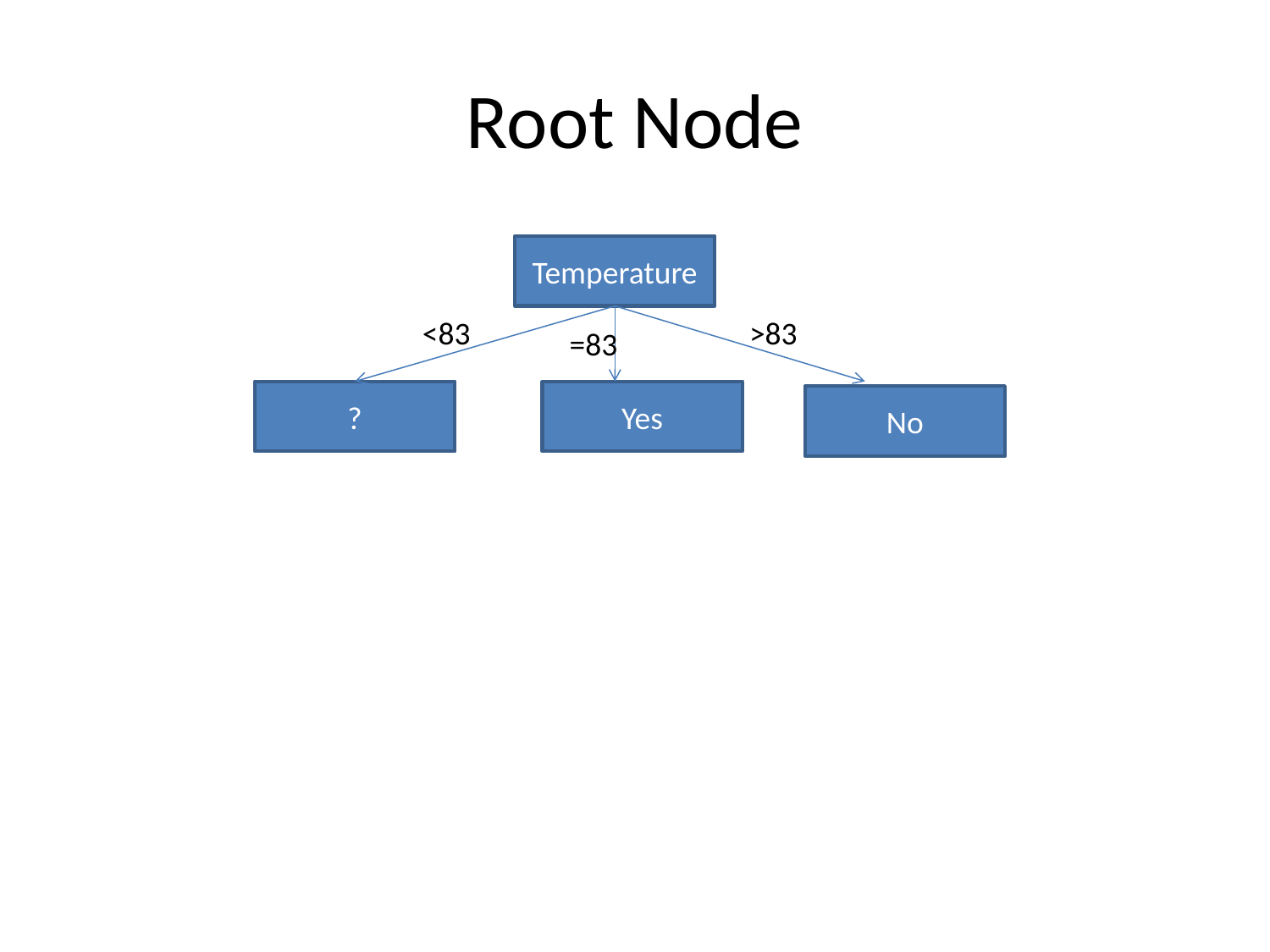

# Root Node

Temperature
<83
>83
=83
?
Yes
No